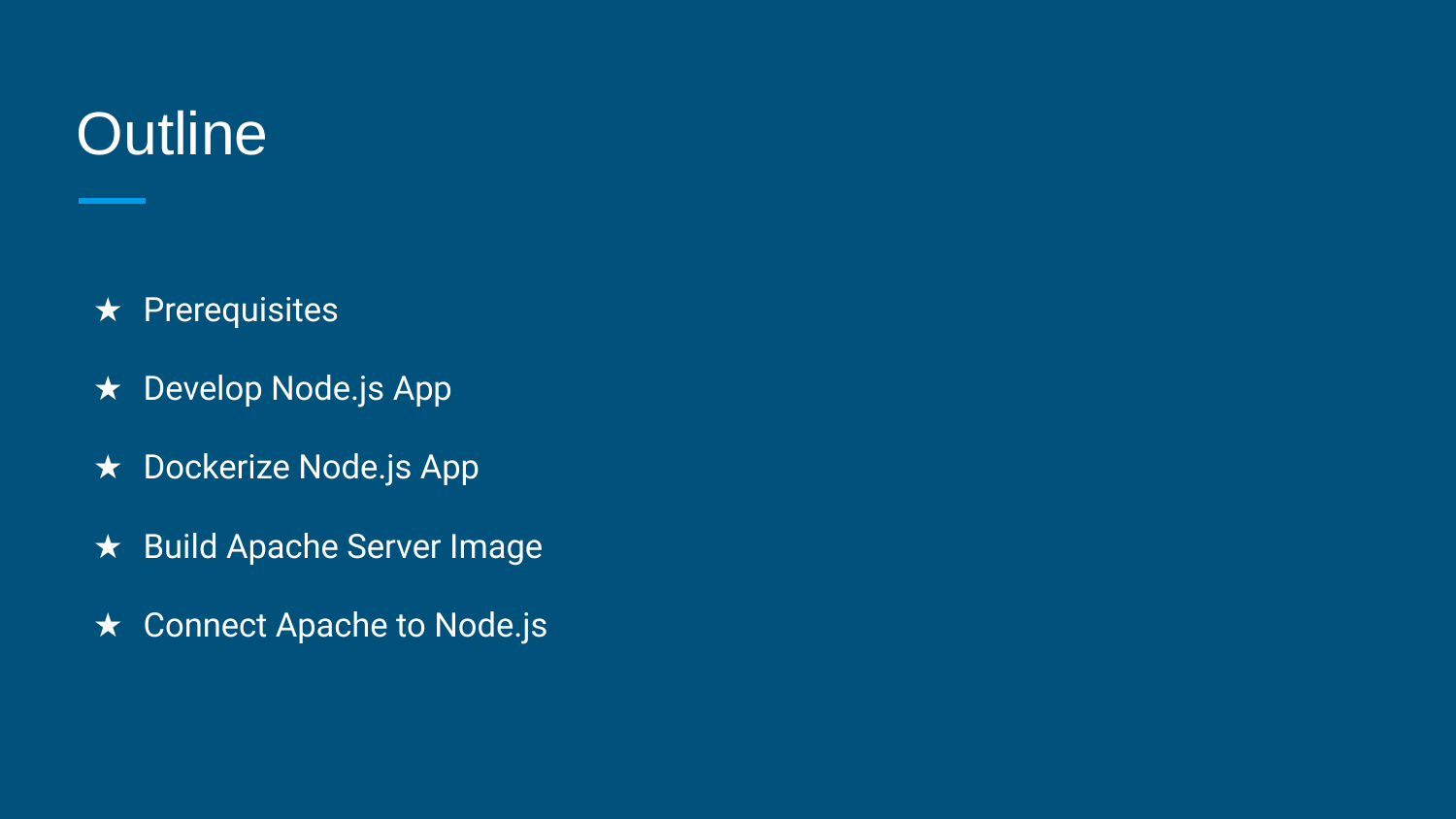

# Outline
Prerequisites
Develop Node.js App
Dockerize Node.js App
Build Apache Server Image
Connect Apache to Node.js